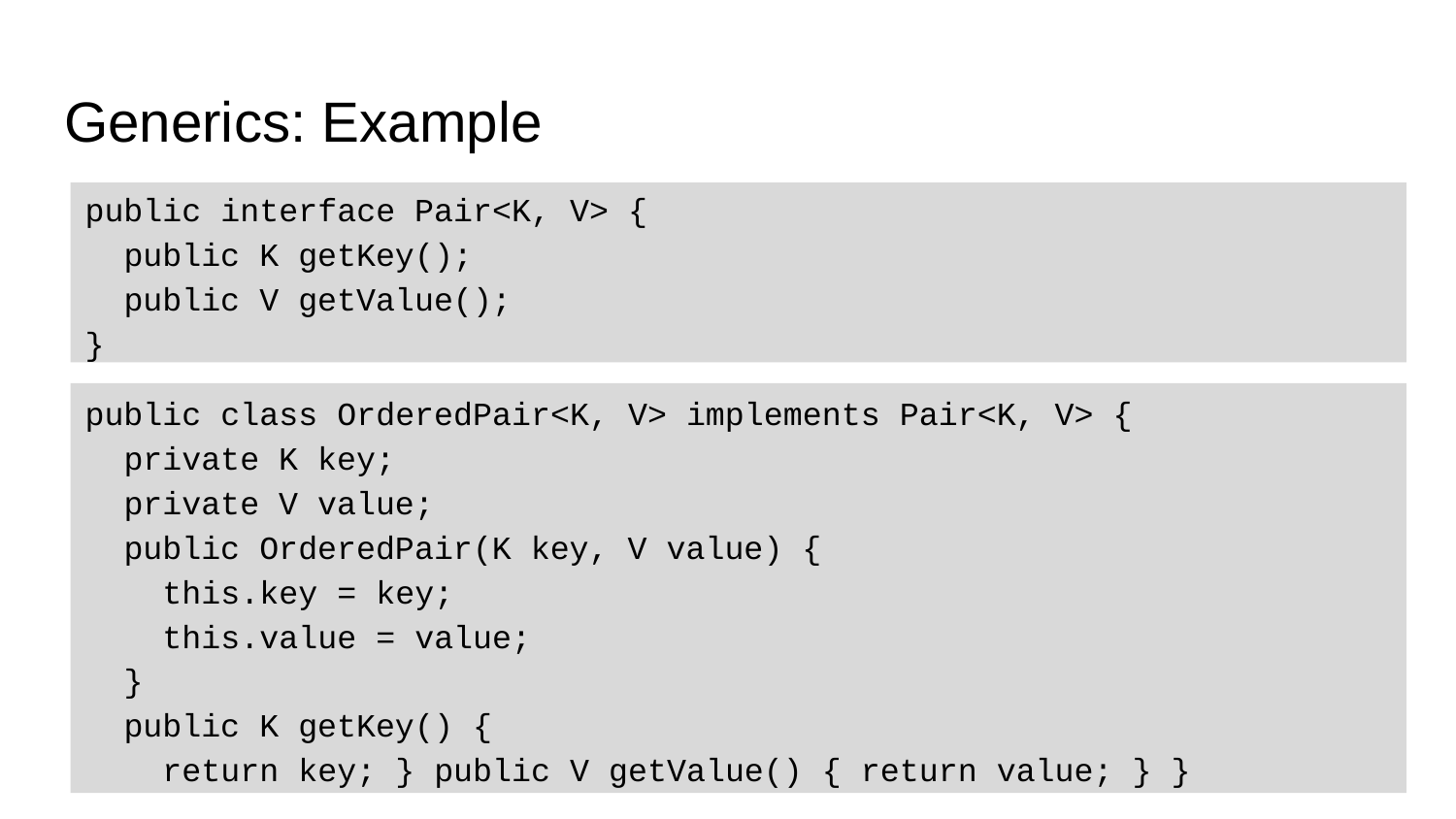

# Generics: Example
public interface Pair<K, V> {
  public K getKey();
  public V getValue();
}
public class OrderedPair<K, V> implements Pair<K, V> {
  private K key;
  private V value;
  public OrderedPair(K key, V value) {
    this.key = key;
    this.value = value;
  }
  public K getKey() {
    return key; } public V getValue() { return value; } }